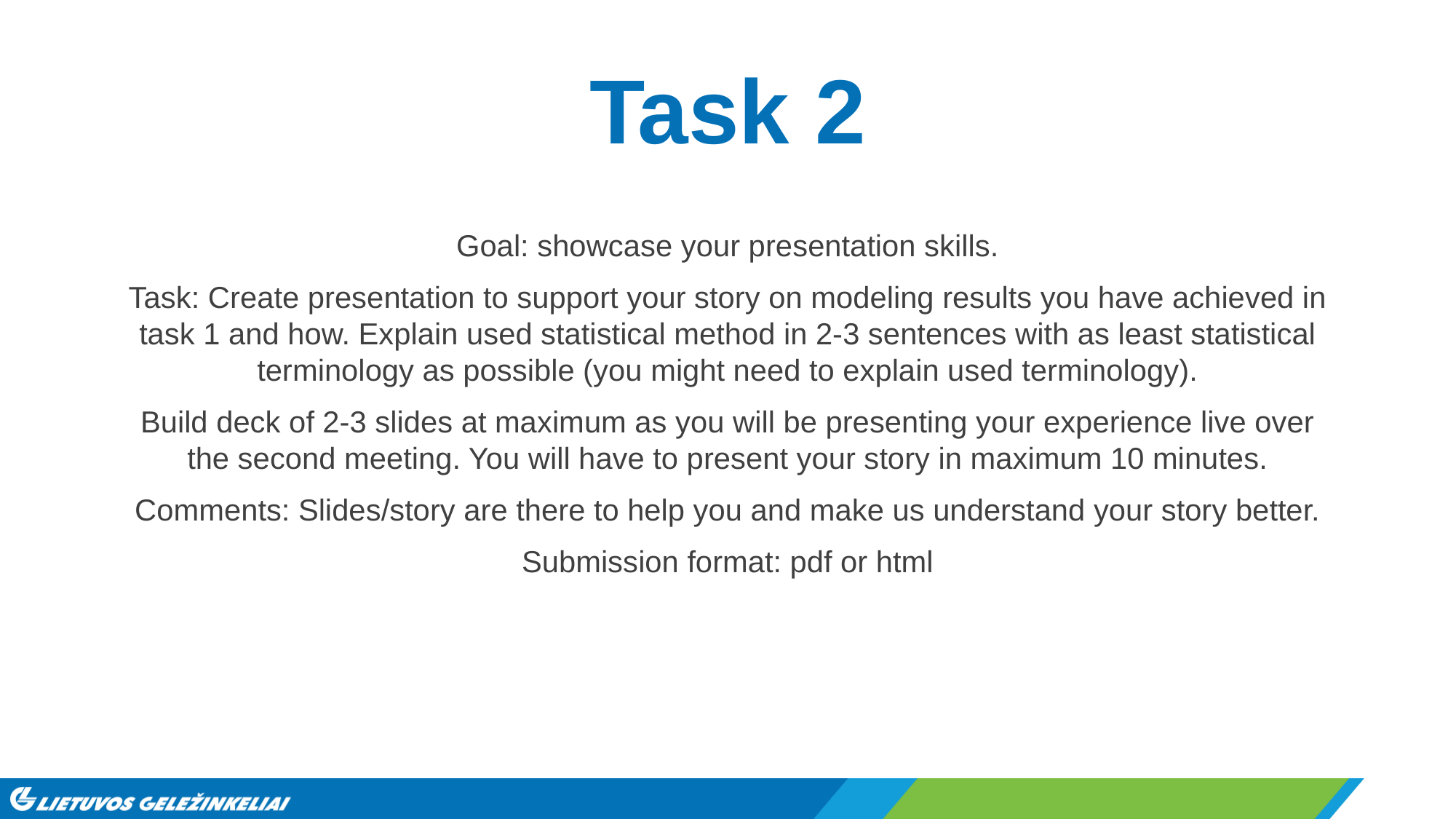

# Task 2
Goal: showcase your presentation skills.
Task: Create presentation to support your story on modeling results you have achieved in task 1 and how. Explain used statistical method in 2-3 sentences with as least statistical terminology as possible (you might need to explain used terminology).
Build deck of 2-3 slides at maximum as you will be presenting your experience live over the second meeting. You will have to present your story in maximum 10 minutes.
Comments: Slides/story are there to help you and make us understand your story better.
Submission format: pdf or html